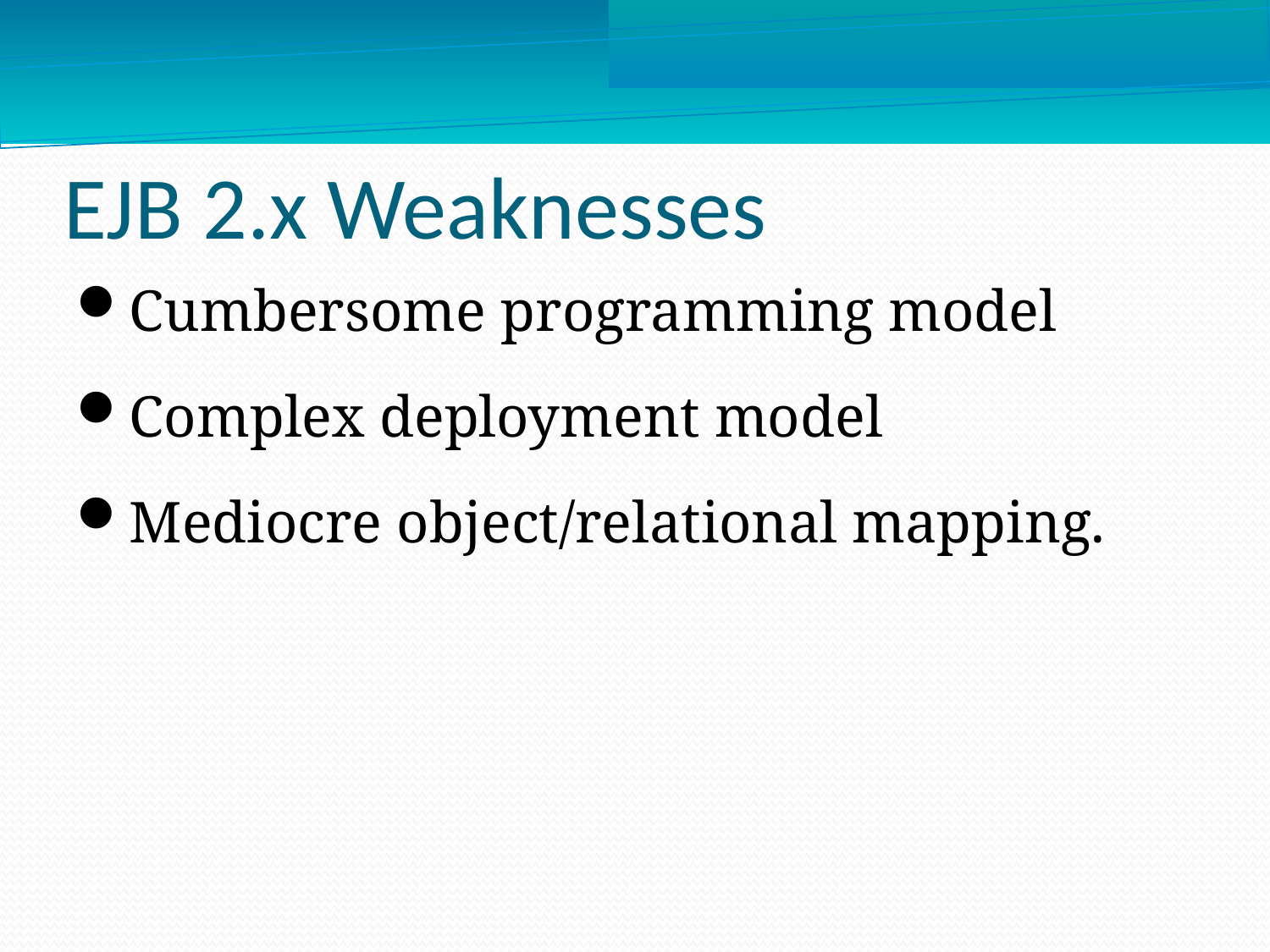

EJB 2.x Weaknesses
Cumbersome programming model

Complex deployment model

Mediocre object/relational mapping.